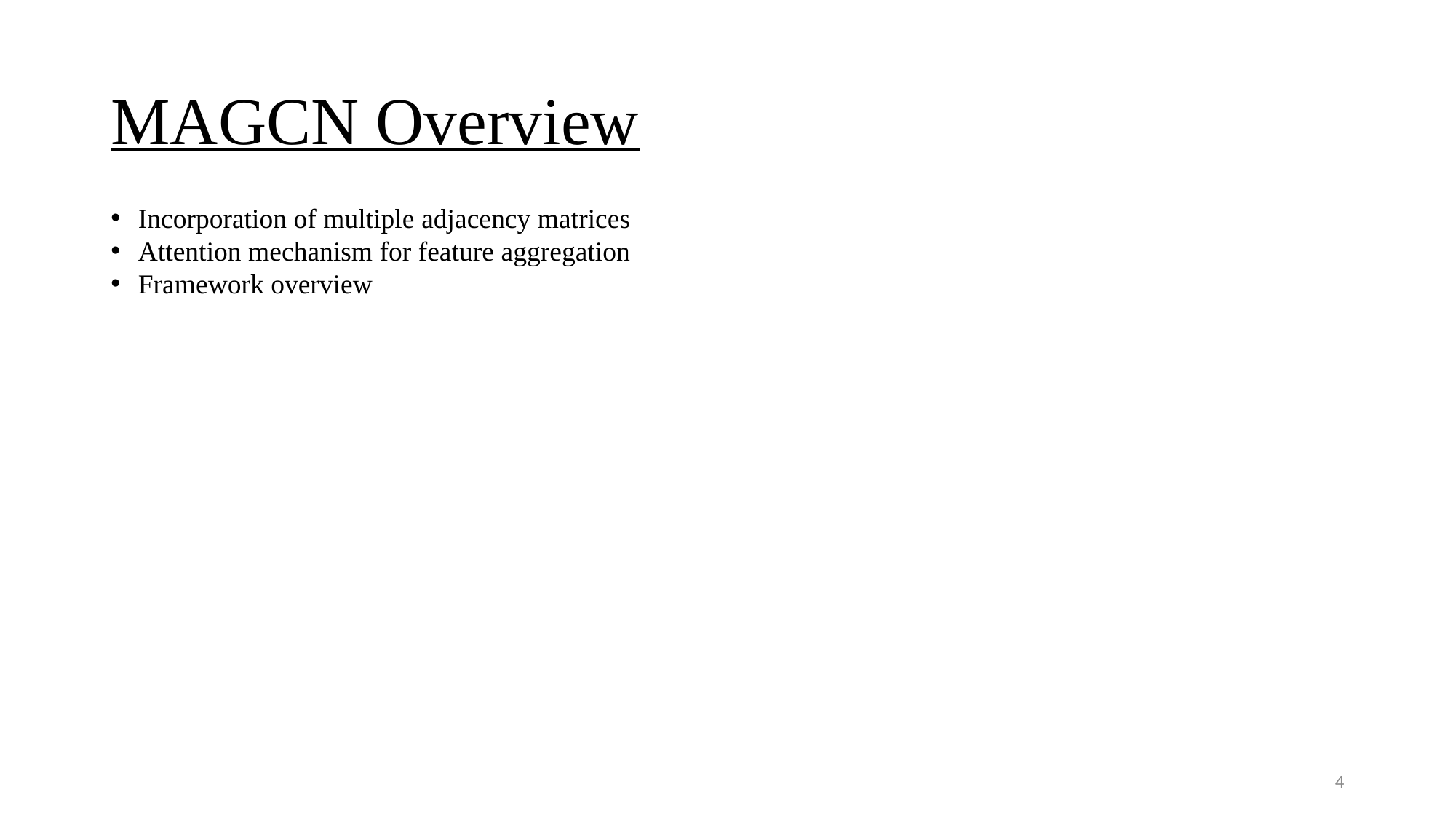

# MAGCN Overview
Incorporation of multiple adjacency matrices
Attention mechanism for feature aggregation
Framework overview
4